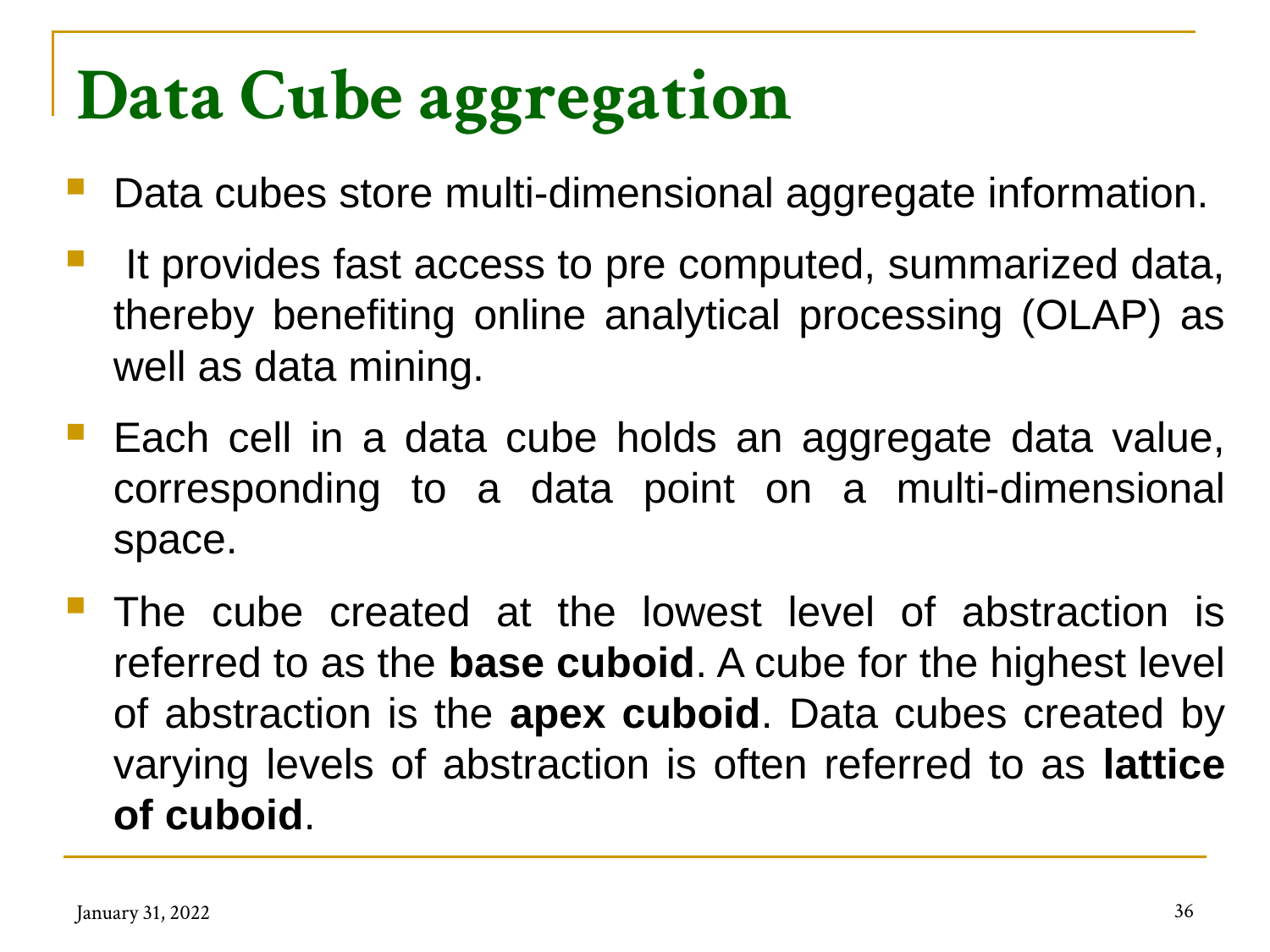

# Data Cube aggregation
Data cubes store multi-dimensional aggregate information.
 It provides fast access to pre computed, summarized data, thereby benefiting online analytical processing (OLAP) as well as data mining.
Each cell in a data cube holds an aggregate data value, corresponding to a data point on a multi-dimensional space.
The cube created at the lowest level of abstraction is referred to as the base cuboid. A cube for the highest level of abstraction is the apex cuboid. Data cubes created by varying levels of abstraction is often referred to as lattice of cuboid.

January 31, 2022
36